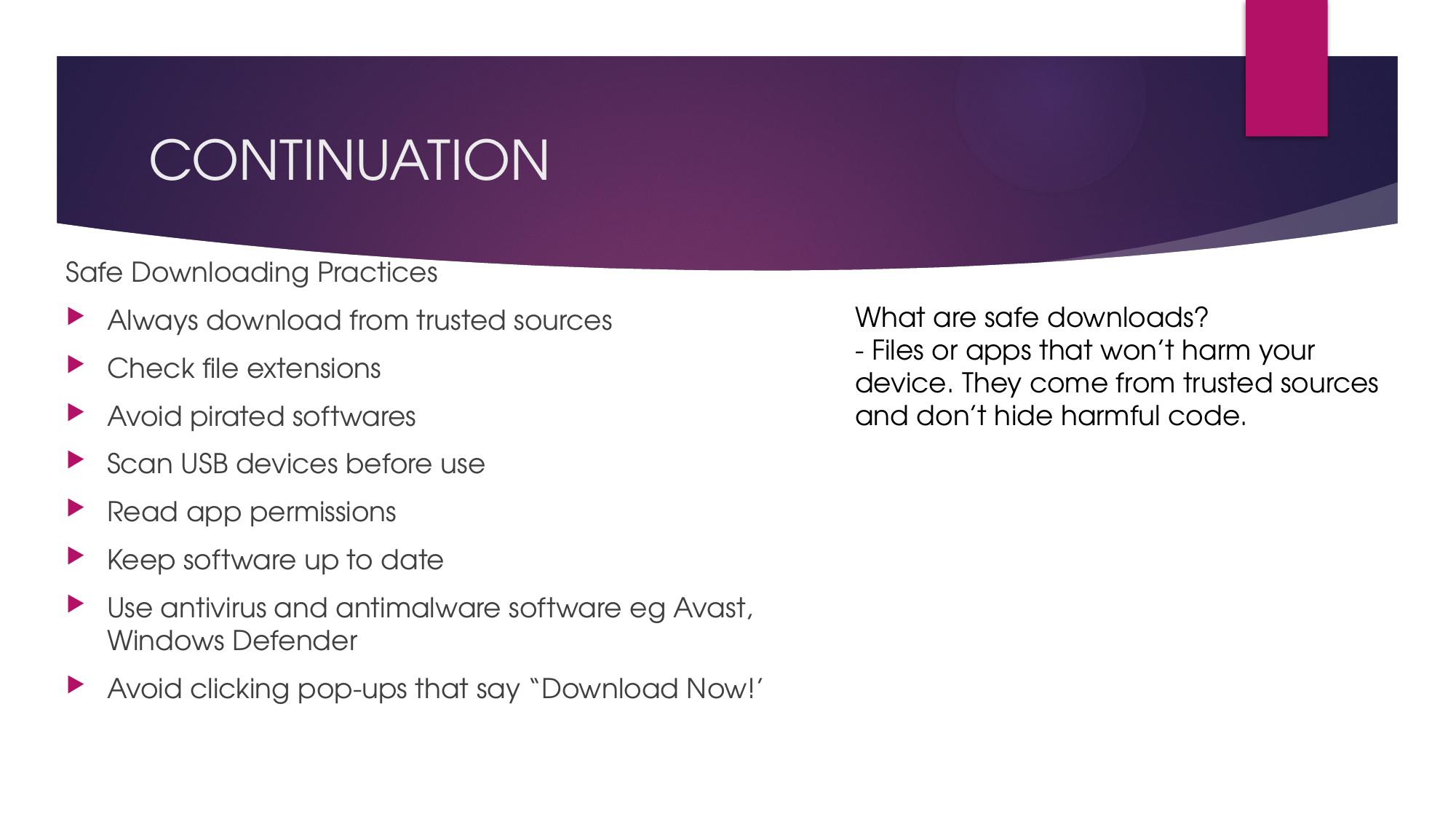

# CONTINUATION
Safe Downloading Practices
Always download from trusted sources
Check file extensions
Avoid pirated softwares
Scan USB devices before use
Read app permissions
Keep software up to date
Use antivirus and antimalware software eg Avast, Windows Defender
Avoid clicking pop-ups that say “Download Now!’
What are safe downloads?
- Files or apps that won’t harm your device. They come from trusted sources and don’t hide harmful code.